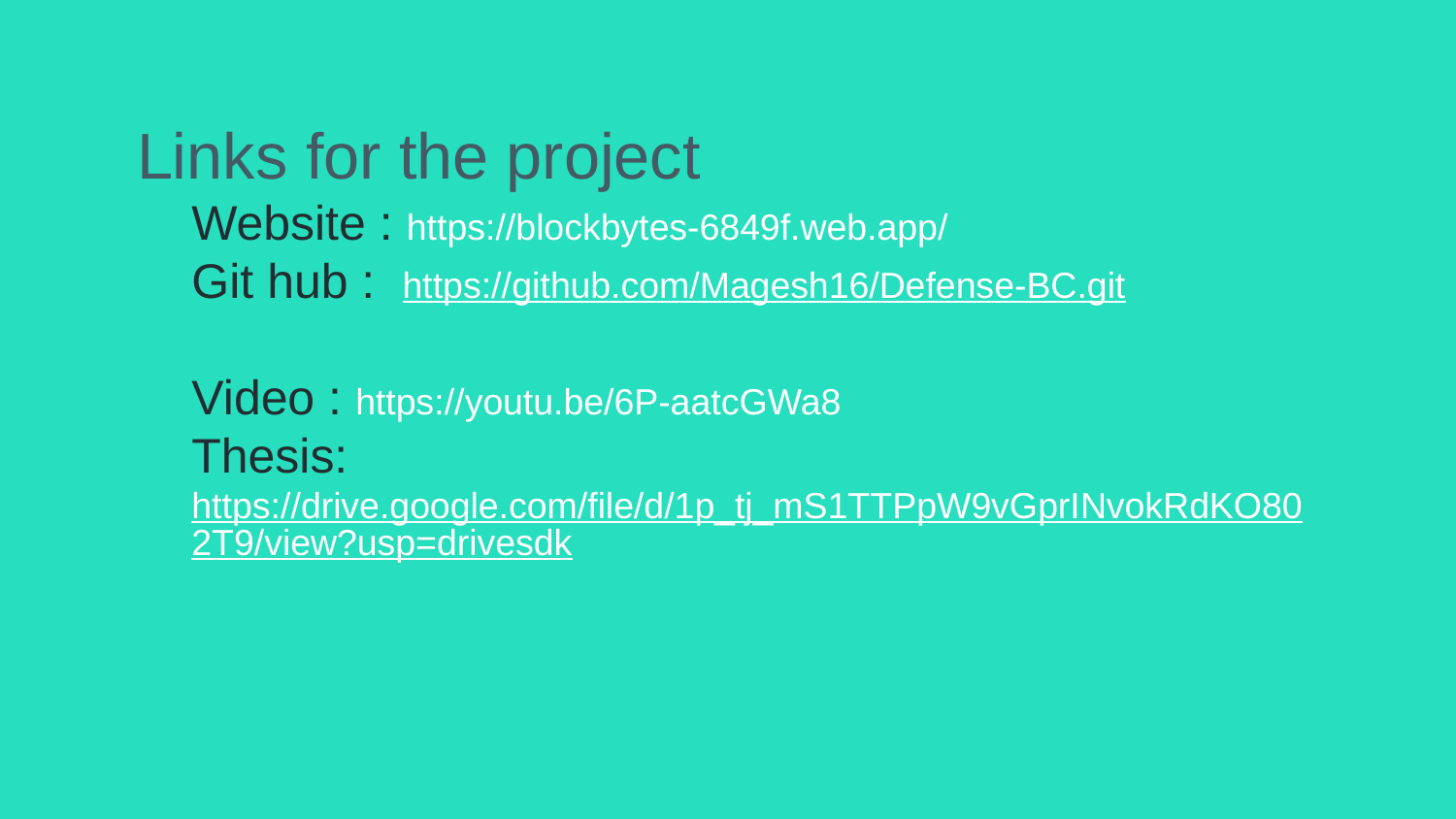

Links for the project
Website : https://blockbytes-6849f.web.app/
Git hub :  https://github.com/Magesh16/Defense-BC.git

Video : https://youtu.be/6P-aatcGWa8
Thesis: https://drive.google.com/file/d/1p_tj_mS1TTPpW9vGprINvokRdKO802T9/view?usp=drivesdk

# .